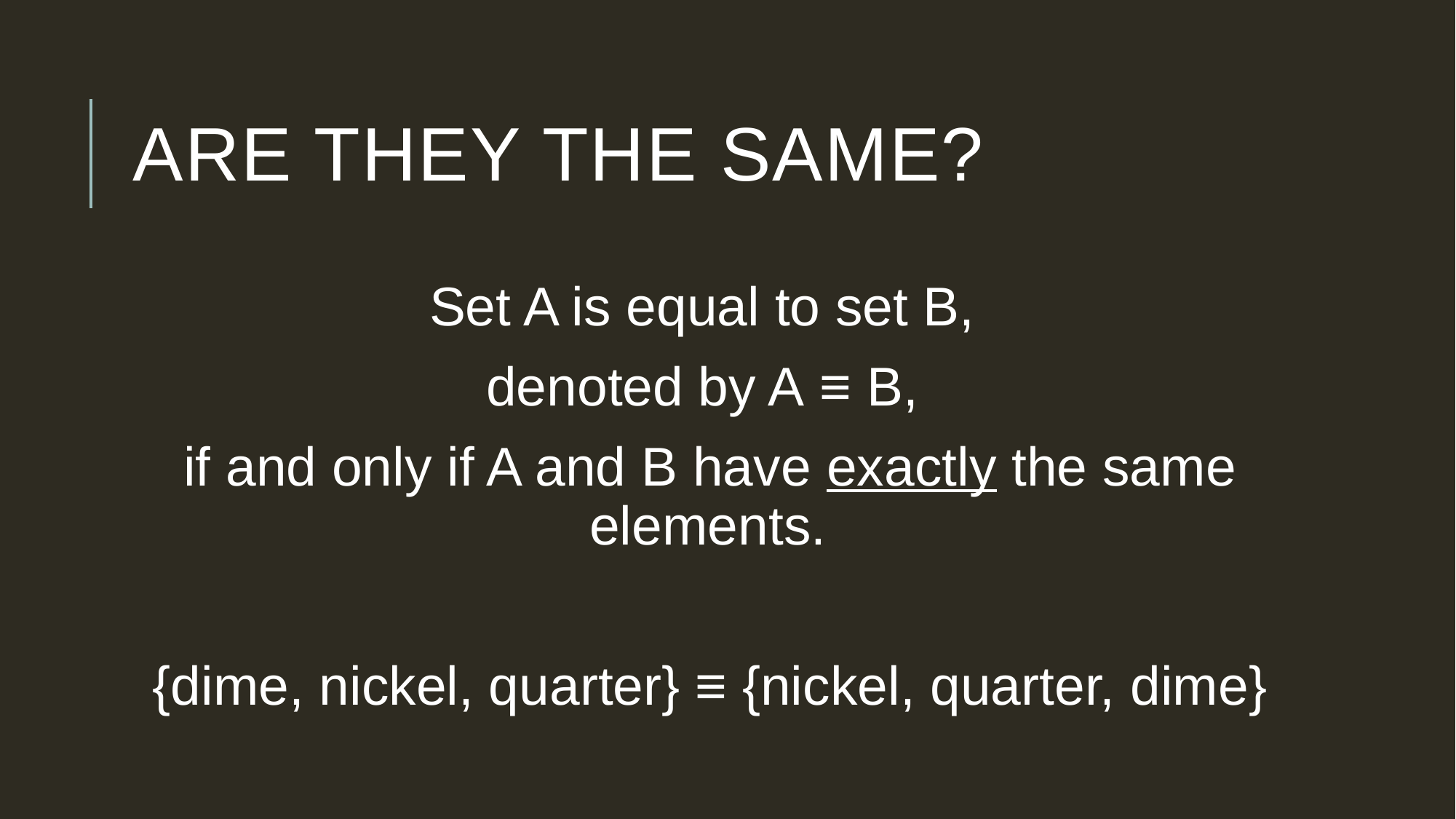

# Are they the same?
Set A is equal to set B,
denoted by A ≡ B,
if and only if A and B have exactly the same elements.

{dime, nickel, quarter} ≡ {nickel, quarter, dime}